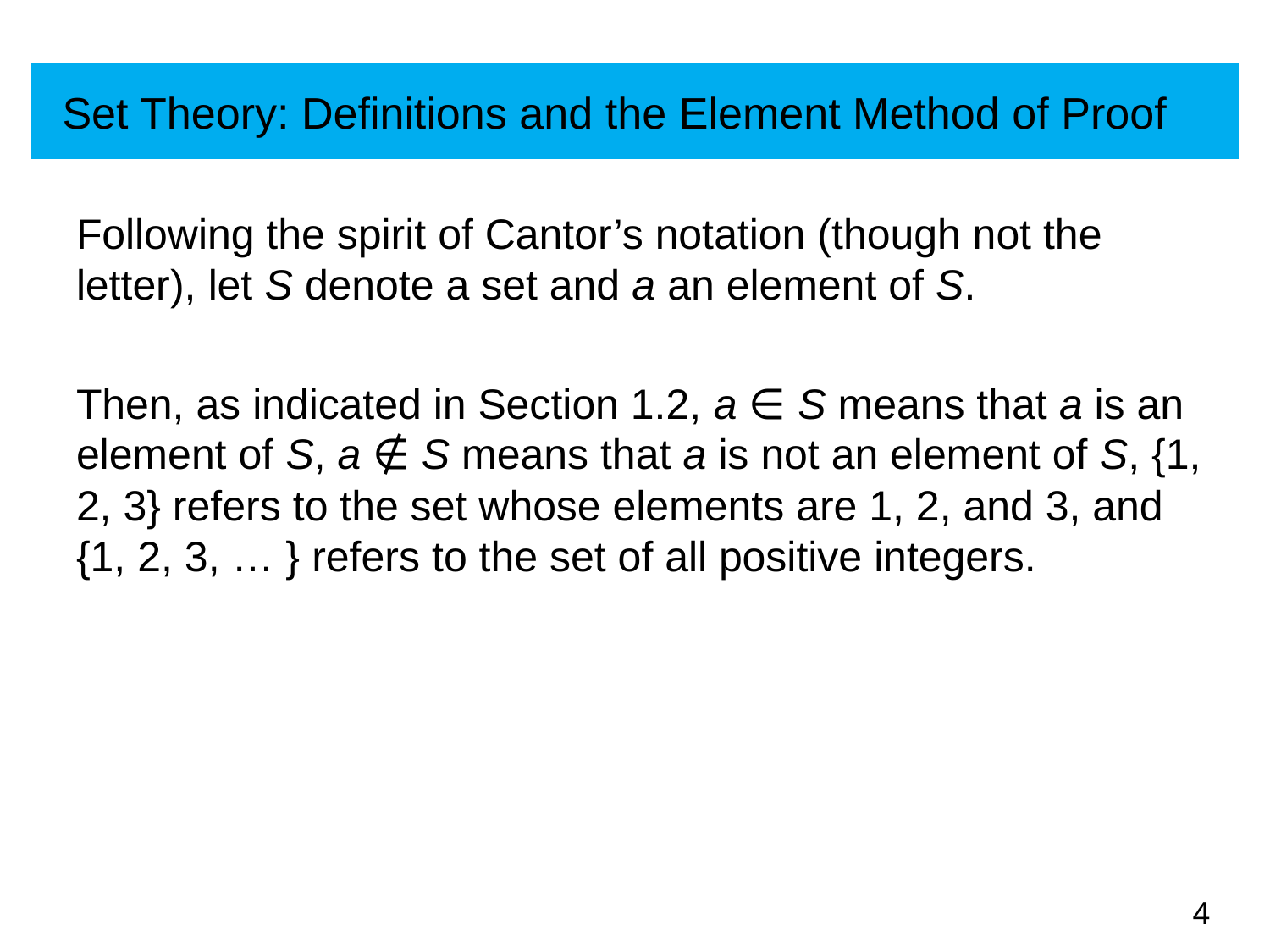

# Set Theory: Definitions and the Element Method of Proof
Following the spirit of Cantor’s notation (though not the letter), let S denote a set and a an element of S.

Then, as indicated in Section 1.2, a ∈ S means that a is an element of S, a ∉ S means that a is not an element of S, {1, 2, 3} refers to the set whose elements are 1, 2, and 3, and {1, 2, 3, … } refers to the set of all positive integers.